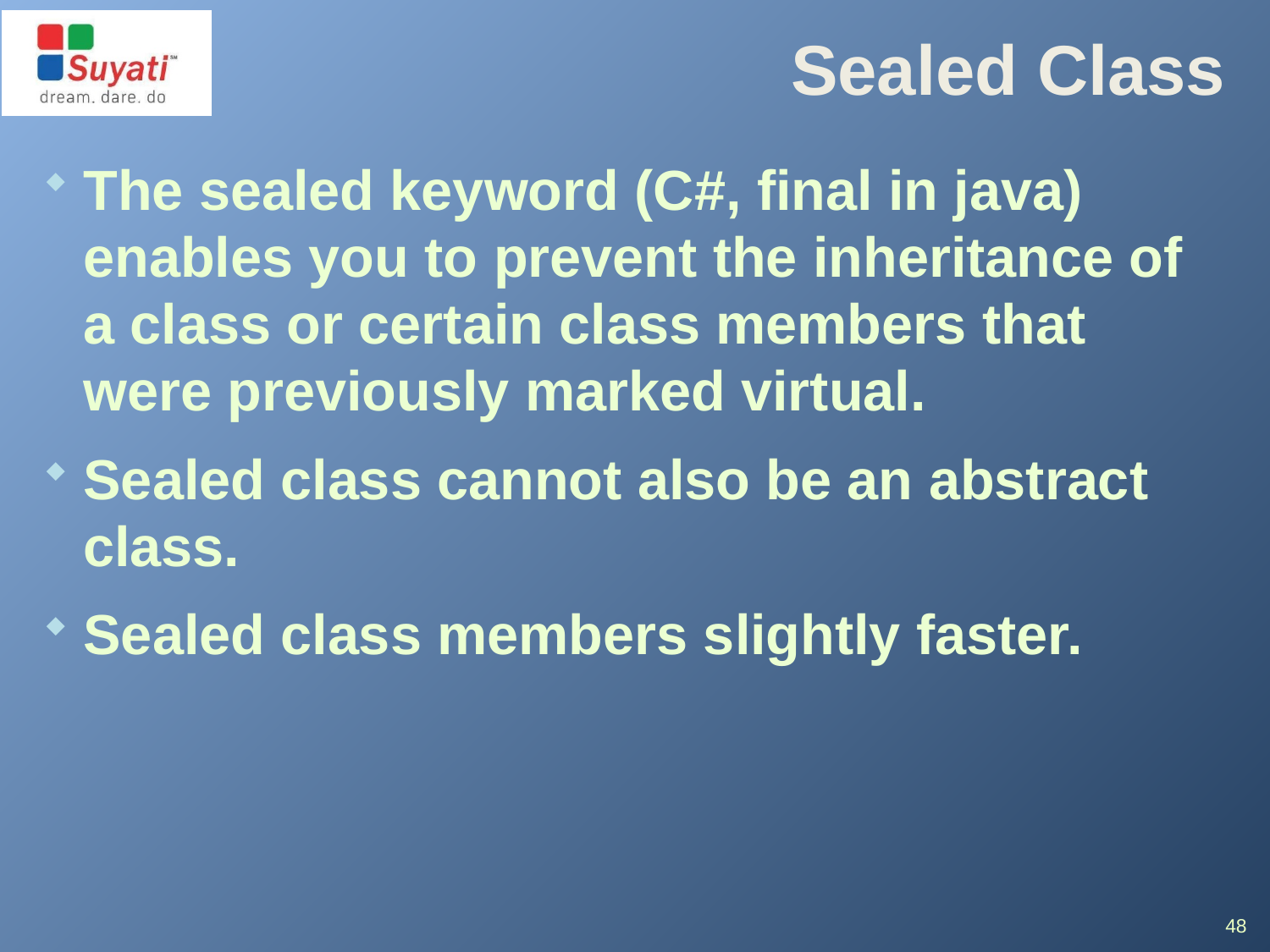

# Sealed Class
The sealed keyword (C#, final in java) enables you to prevent the inheritance of a class or certain class members that were previously marked virtual.
Sealed class cannot also be an abstract class.
Sealed class members slightly faster.
48